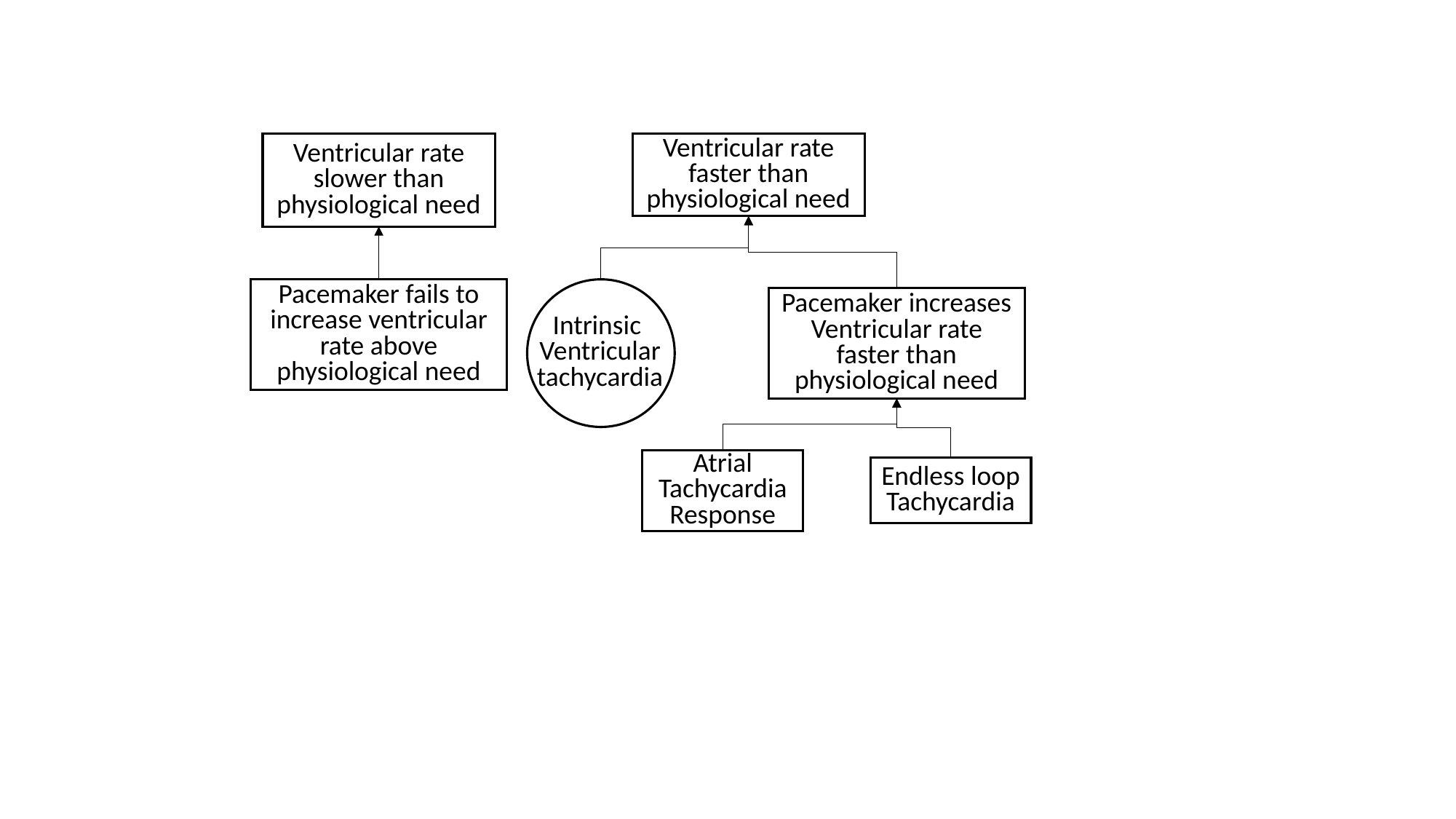

Ventricular rate slower than physiological need
Ventricular rate faster than physiological need
Pacemaker fails to increase ventricular rate above physiological need

Pacemaker increases Ventricular rate faster than physiological need
Intrinsic
Ventricular
tachycardia
Atrial Tachycardia Response
Endless loop
Tachycardia